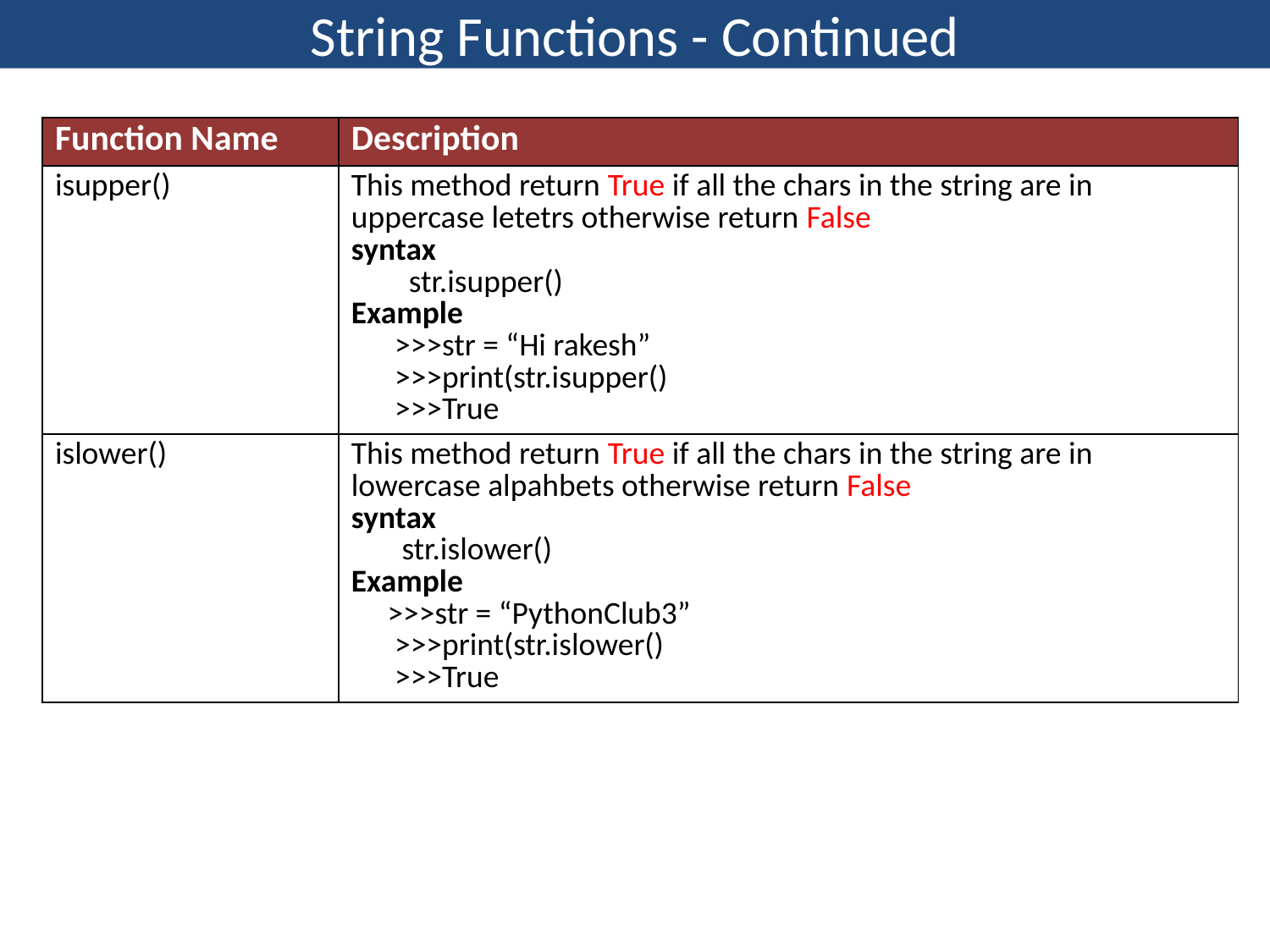

# String Functions - Continued
| Function Name | Description |
| --- | --- |
| isupper() | This method return True if all the chars in the string are in uppercase letetrs otherwise return False syntax str.isupper() Example >>>str = “Hi rakesh” >>>print(str.isupper() >>>True |
| islower() | This method return True if all the chars in the string are in lowercase alpahbets otherwise return False syntax str.islower() Example >>>str = “PythonClub3” >>>print(str.islower() >>>True |